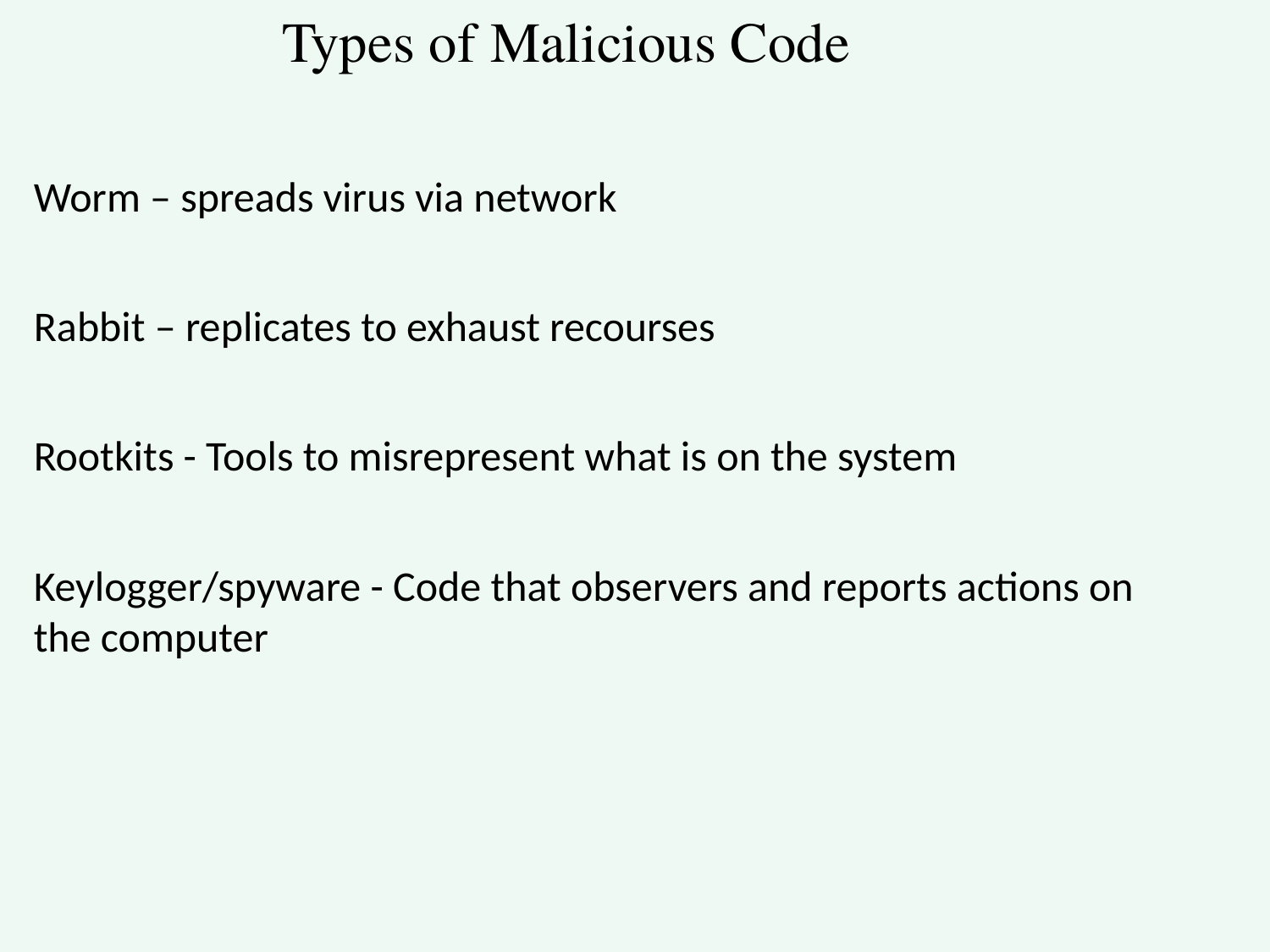

Types of Malicious Code

Worm – spreads virus via network

Rabbit – replicates to exhaust recourses

Rootkits - Tools to misrepresent what is on the system

Keylogger/spyware - Code that observers and reports actions on the computer